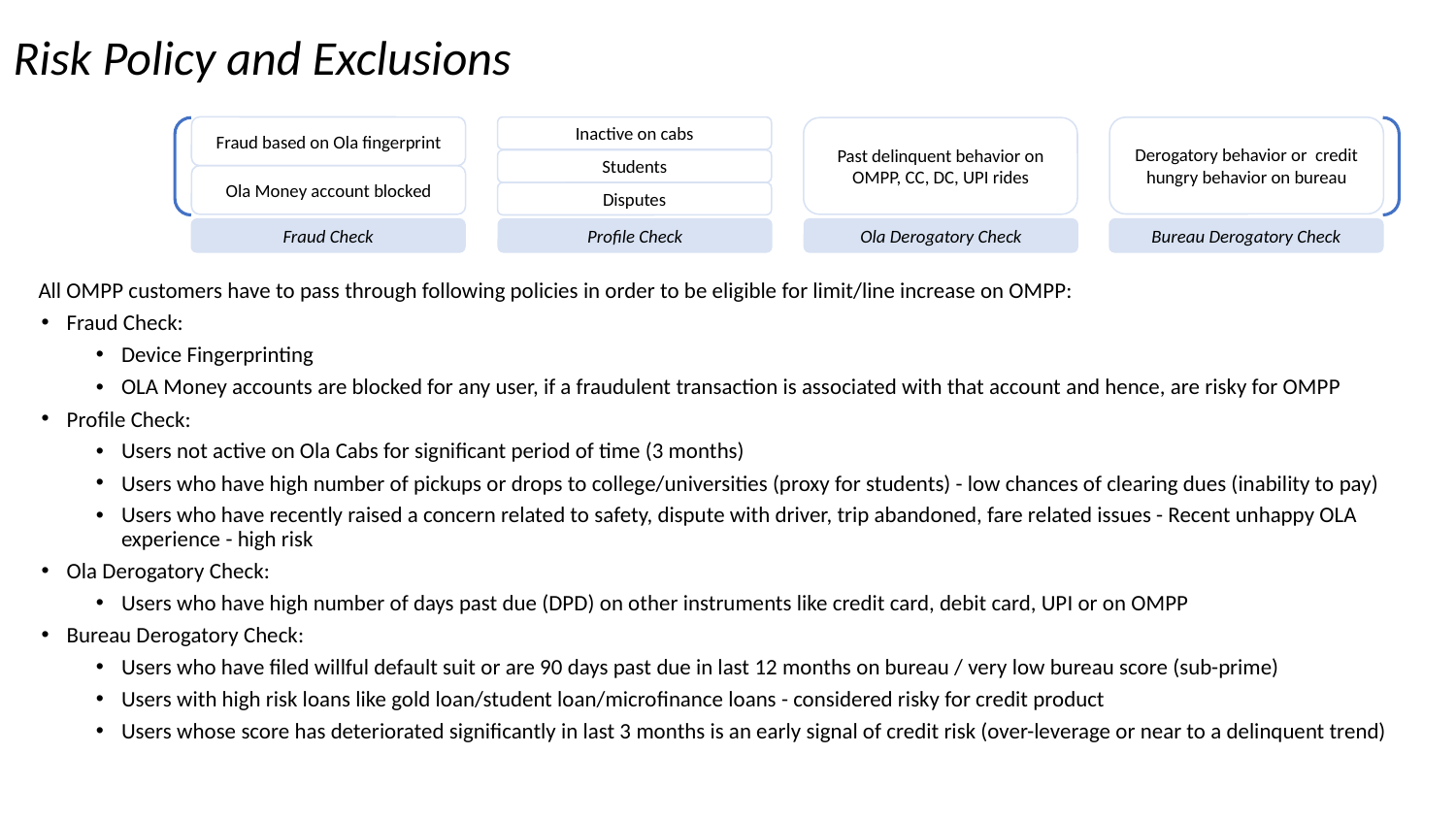

Risk Policy and Exclusions
Fraud based on Ola fingerprint
Inactive on cabs
Derogatory behavior or  credit hungry behavior on bureau
Past delinquent behavior on OMPP, CC, DC, UPI rides

Students
Ola Money account blocked
Disputes
Ola Derogatory Check
Bureau Derogatory Check
Fraud Check
Profile Check
All OMPP customers have to pass through following policies in order to be eligible for limit/line increase on OMPP:
Fraud Check:
Device Fingerprinting
OLA Money accounts are blocked for any user, if a fraudulent transaction is associated with that account and hence, are risky for OMPP
Profile Check:
Users not active on Ola Cabs for significant period of time (3 months)
Users who have high number of pickups or drops to college/universities (proxy for students) - low chances of clearing dues (inability to pay)
Users who have recently raised a concern related to safety, dispute with driver, trip abandoned, fare related issues - Recent unhappy OLA experience - high risk
Ola Derogatory Check:
Users who have high number of days past due (DPD) on other instruments like credit card, debit card, UPI or on OMPP
Bureau Derogatory Check:
Users who have filed willful default suit or are 90 days past due in last 12 months on bureau / very low bureau score (sub-prime)
Users with high risk loans like gold loan/student loan/microfinance loans - considered risky for credit product
Users whose score has deteriorated significantly in last 3 months is an early signal of credit risk (over-leverage or near to a delinquent trend)